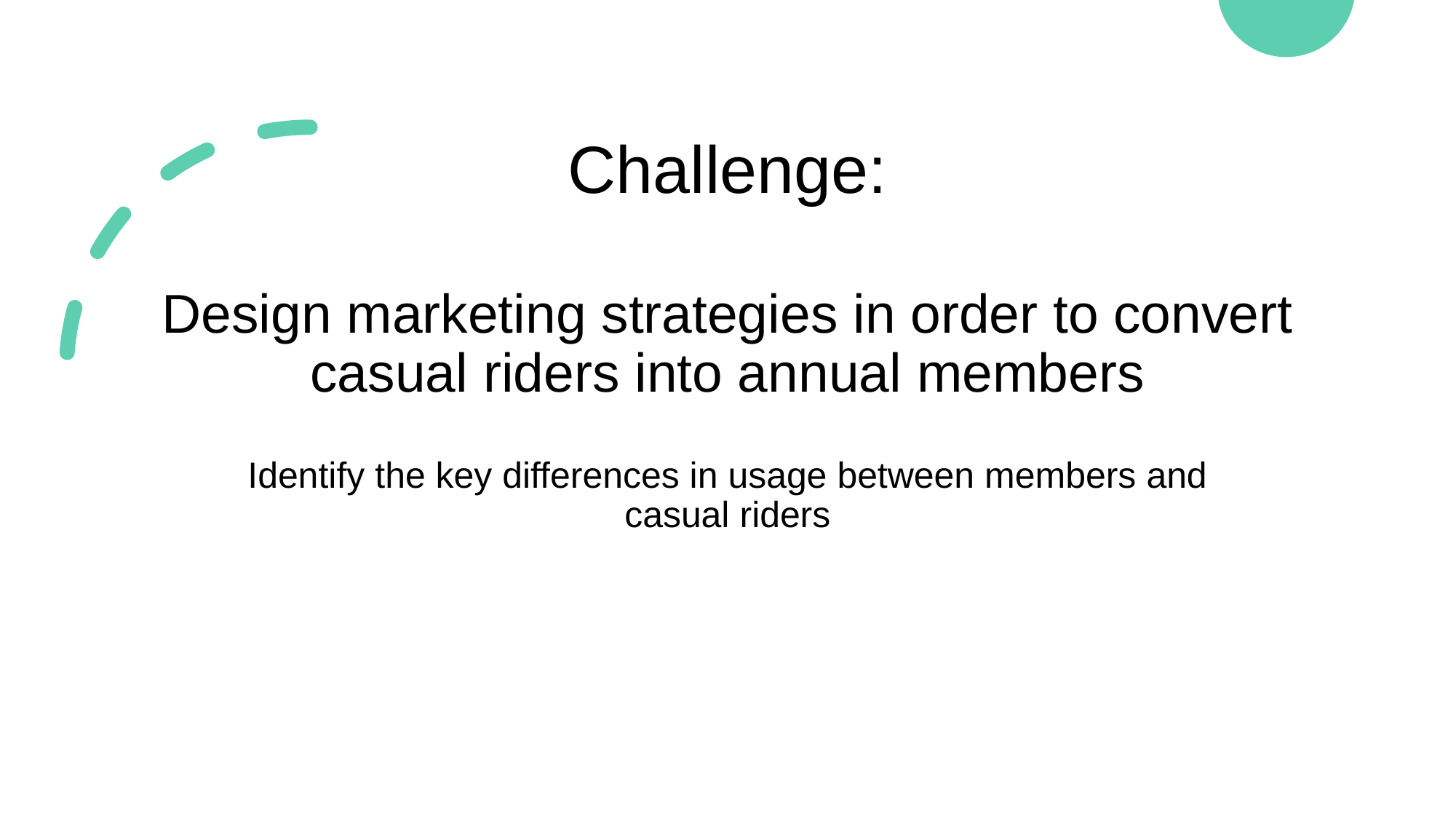

# Challenge: Design marketing strategies in order to convert casual riders into annual members
Identify the key differences in usage between members and casual riders